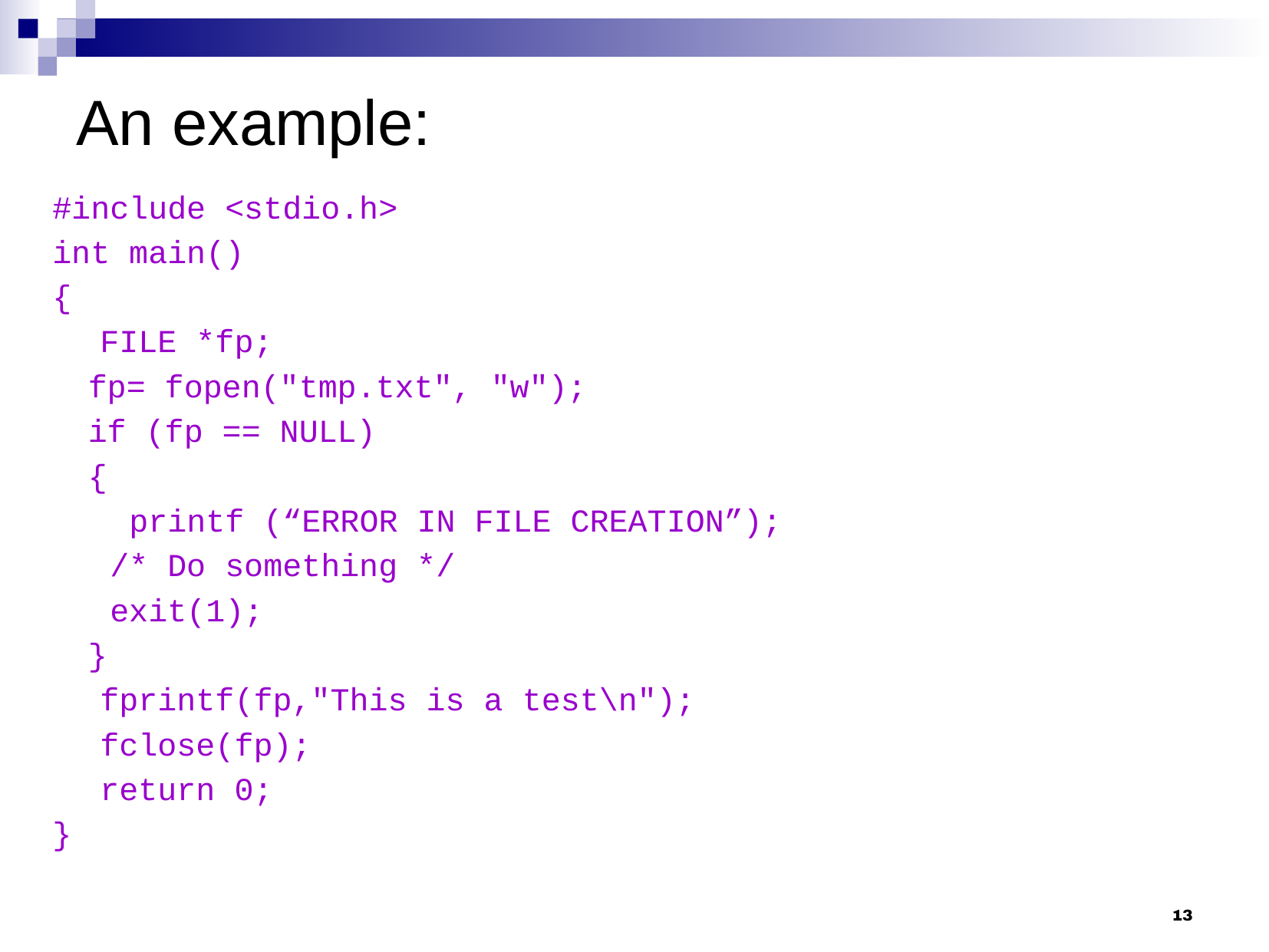

# An example:
#include <stdio.h>
int main()
{
	FILE *fp;
	fp= fopen("tmp.txt", "w");
	if (fp == NULL)
 	{
    printf (“ERROR IN FILE CREATION”);
   /* Do something */
   exit(1);
	}
	fprintf(fp,"This is a test\n");
	fclose(fp);
	return 0;
}
13